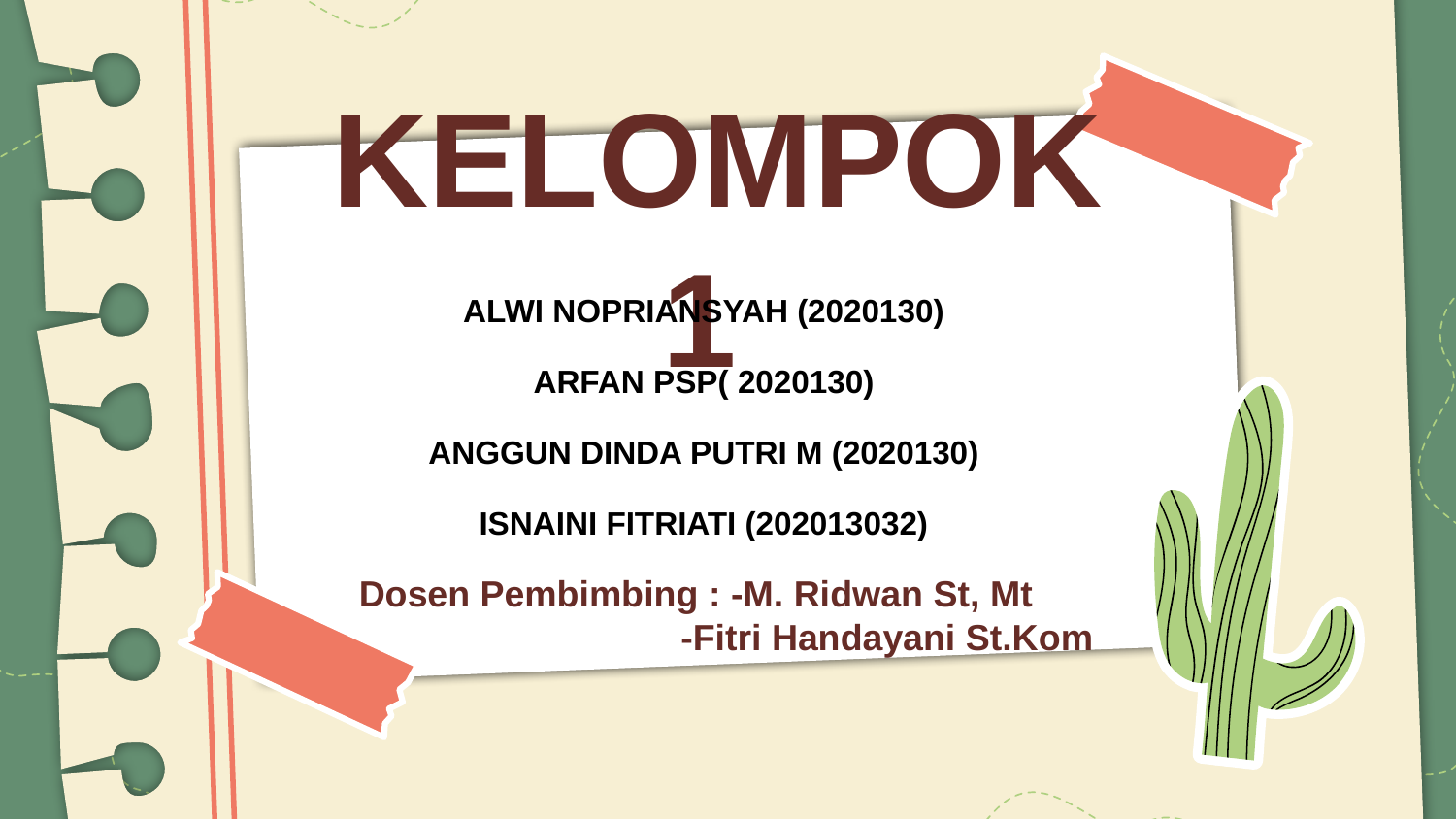

# KELOMPOK 1

ALWI NOPRIANSYAH (2020130)
ARFAN PSP( 2020130)
ANGGUN DINDA PUTRI M (2020130)
ISNAINI FITRIATI (202013032)

Dosen Pembimbing : -M. Ridwan St, Mt
		   -Fitri Handayani St.Kom